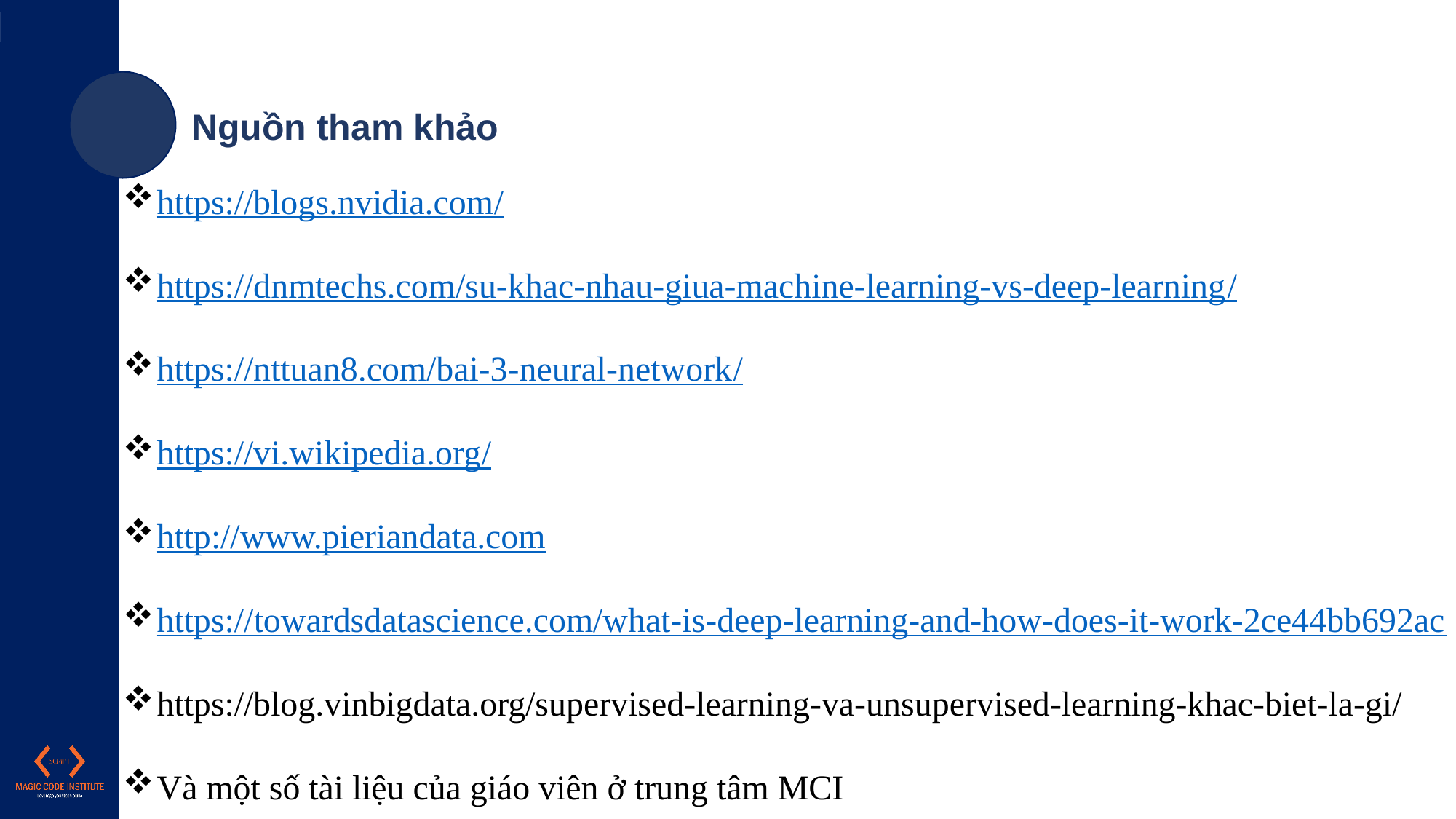

Nguồn tham khảo
https://blogs.nvidia.com/

https://dnmtechs.com/su-khac-nhau-giua-machine-learning-vs-deep-learning/

https://nttuan8.com/bai-3-neural-network/

https://vi.wikipedia.org/

http://www.pieriandata.com

https://towardsdatascience.com/what-is-deep-learning-and-how-does-it-work-2ce44bb692ac

https://blog.vinbigdata.org/supervised-learning-va-unsupervised-learning-khac-biet-la-gi/

Và một số tài liệu của giáo viên ở trung tâm MCI